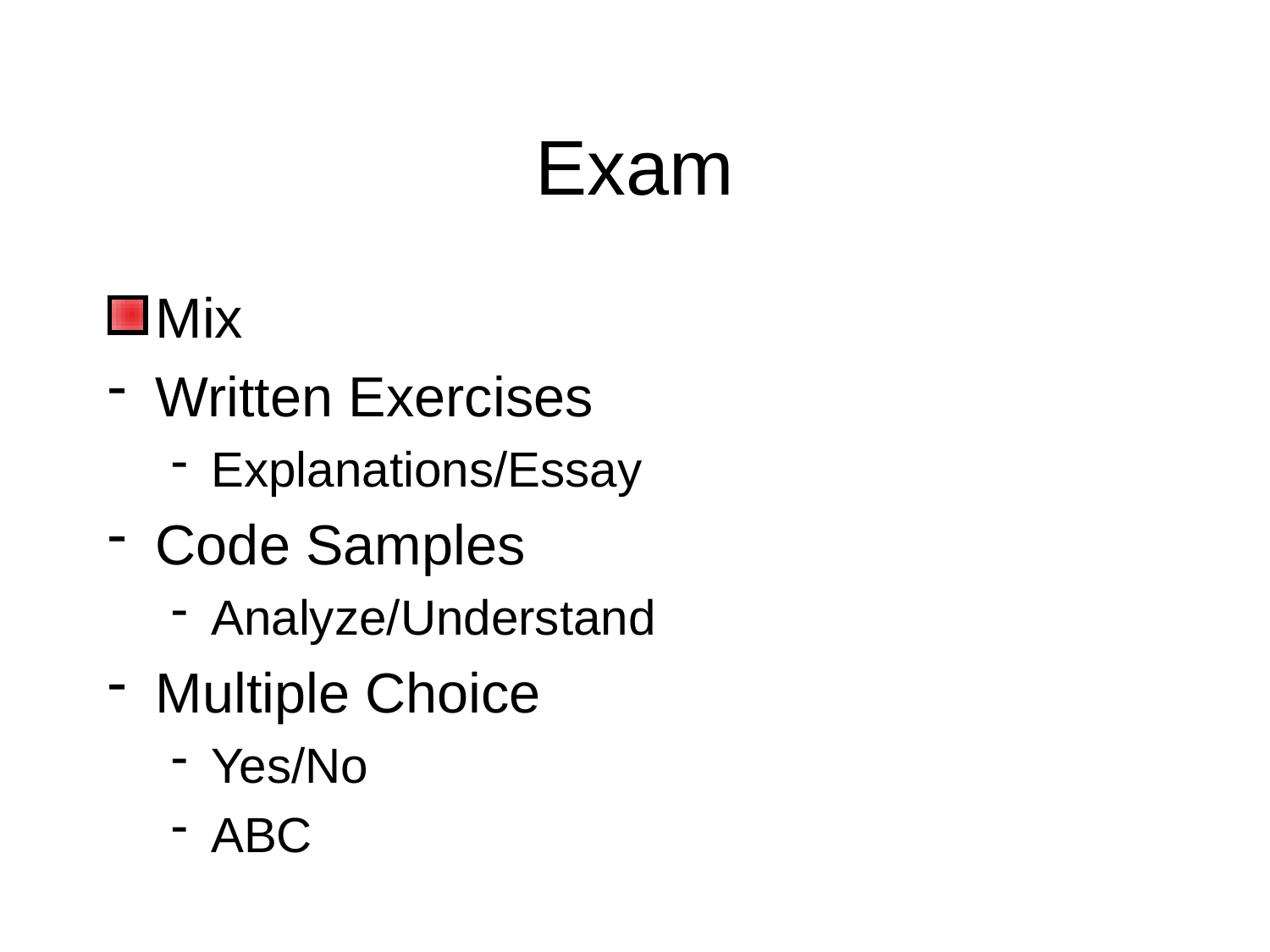

# Exam
Mix
Written Exercises
Explanations/Essay
Code Samples
Analyze/Understand
Multiple Choice
Yes/No
ABC